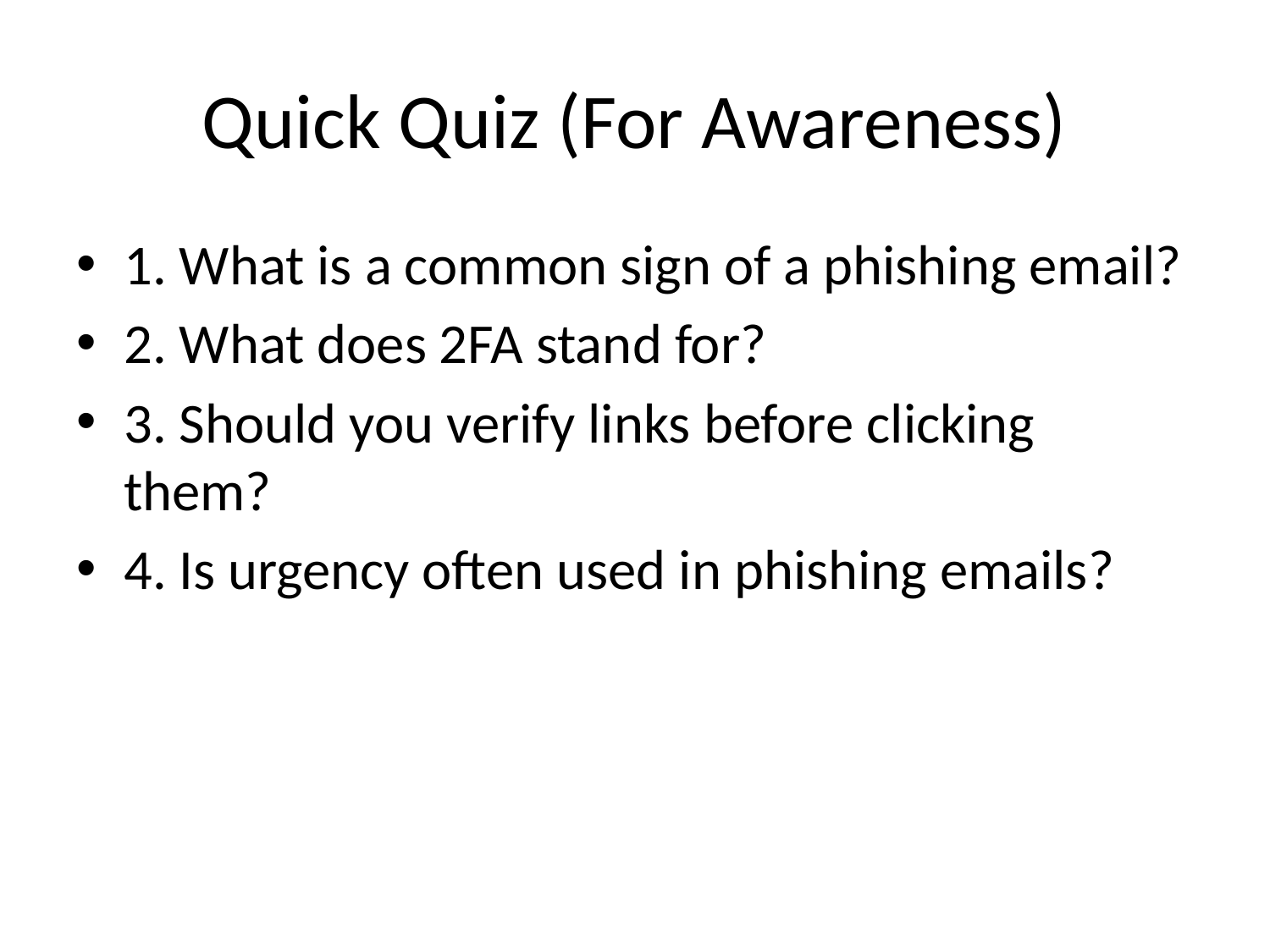

# Quick Quiz (For Awareness)
1. What is a common sign of a phishing email?
2. What does 2FA stand for?
3. Should you verify links before clicking them?
4. Is urgency often used in phishing emails?